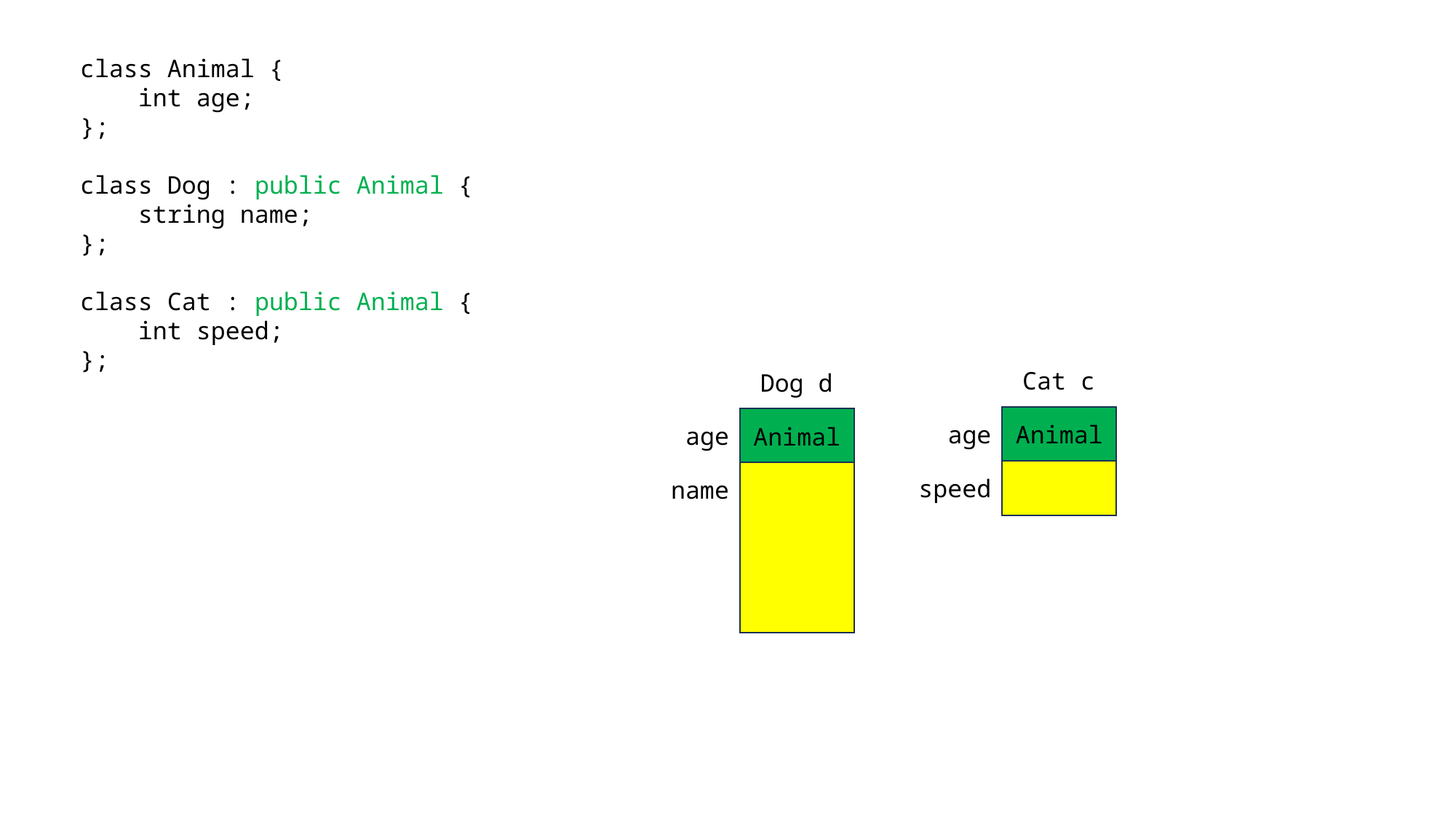

class Animal {
    int age;
};

class Dog : public Animal {
    string name;
};

class Cat : public Animal {
    int speed;
};
Cat c
Dog d
Animal
Animal
age
age

speed
name